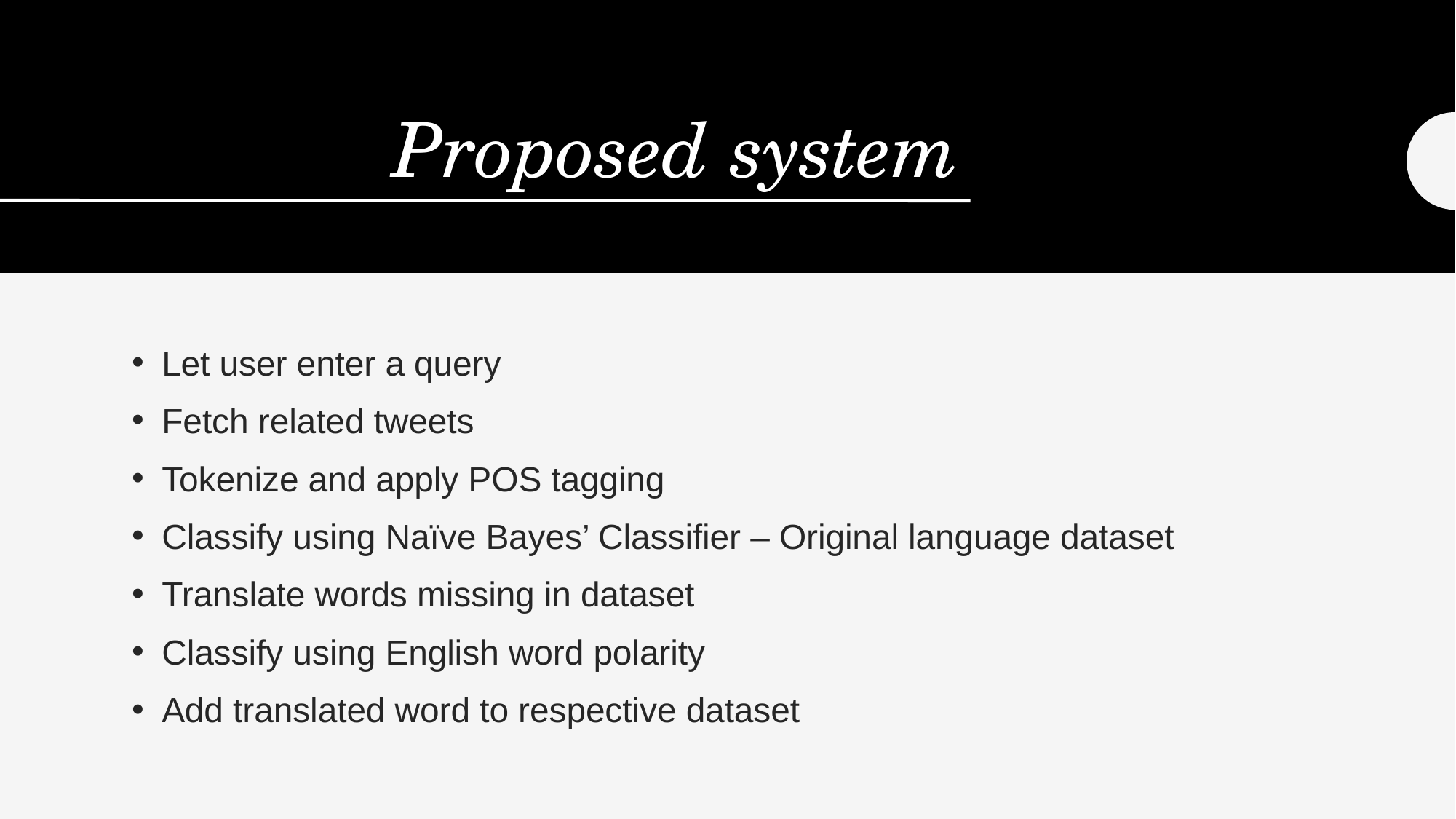

Proposed system

Let user enter a query
Fetch related tweets
Tokenize and apply POS tagging
Classify using Naïve Bayes’ Classifier – Original language dataset
Translate words missing in dataset
Classify using English word polarity
Add translated word to respective dataset